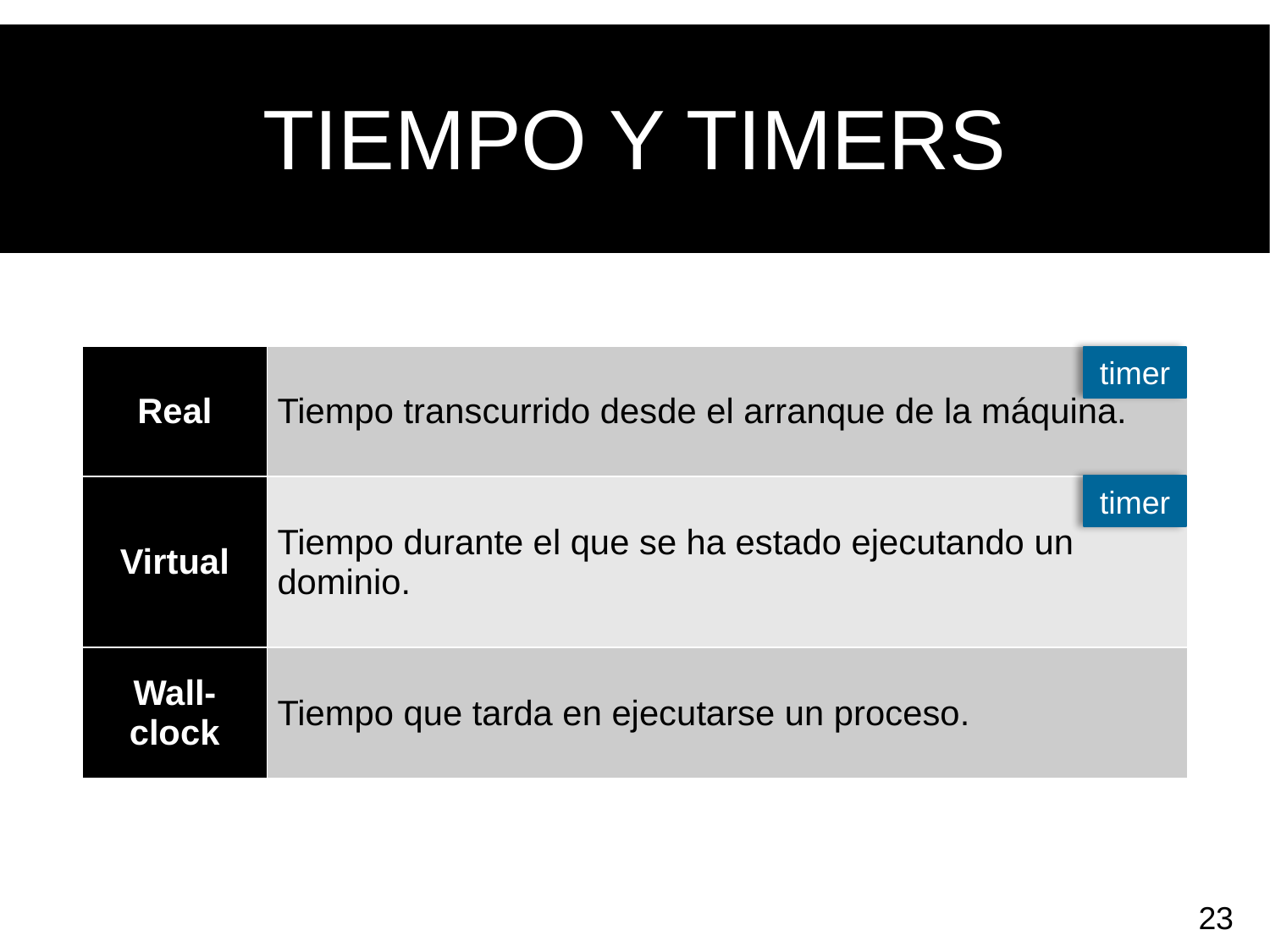

# Tiempo y timers
| Real | Tiempo transcurrido desde el arranque de la máquina. |
| --- | --- |
| Virtual | Tiempo durante el que se ha estado ejecutando un dominio. |
| Wall-clock | Tiempo que tarda en ejecutarse un proceso. |
timer
timer
23